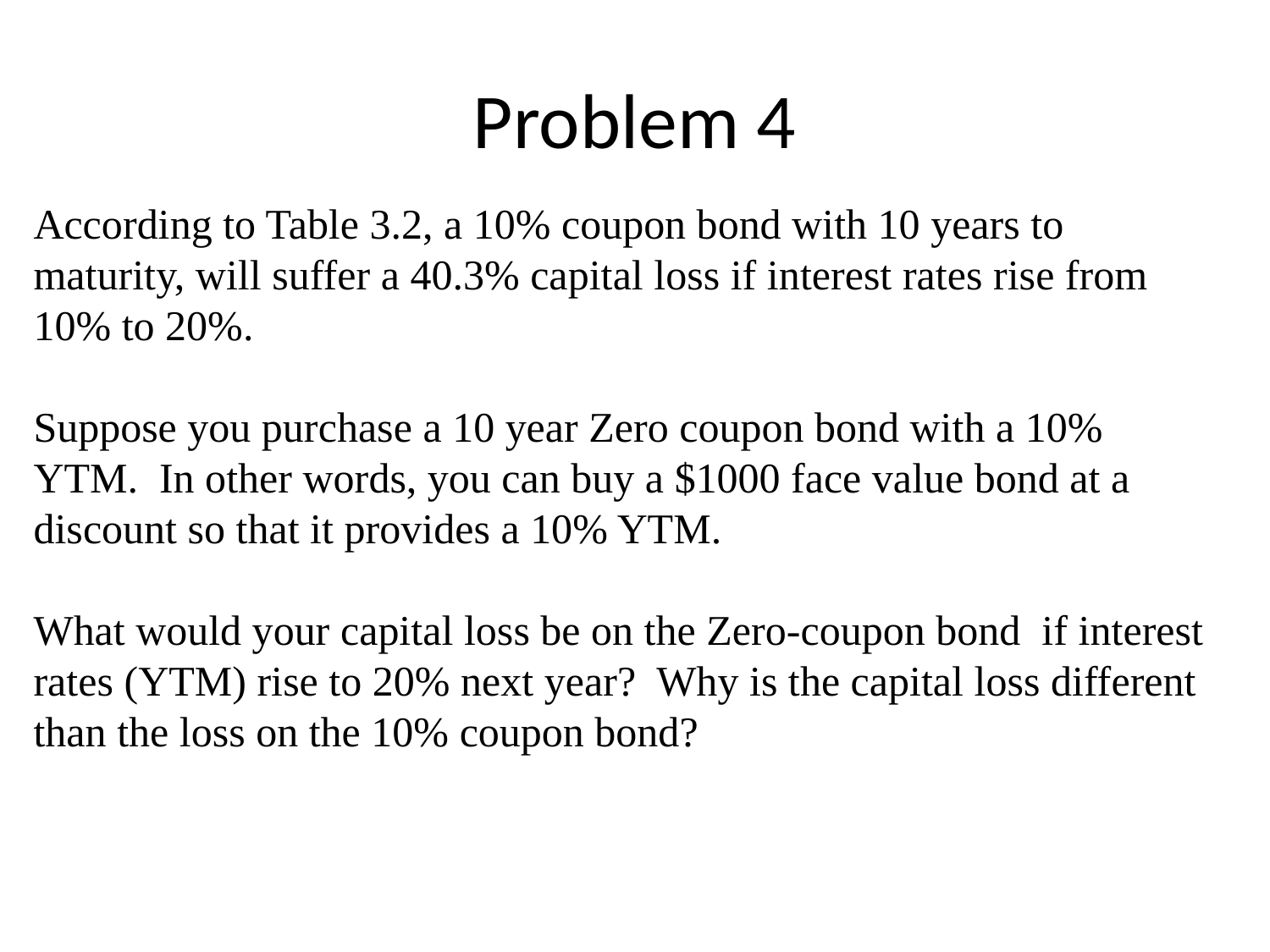

# Problem 4
According to Table 3.2, a 10% coupon bond with 10 years to maturity, will suffer a 40.3% capital loss if interest rates rise from 10% to 20%.

Suppose you purchase a 10 year Zero coupon bond with a 10% YTM.  In other words, you can buy a $1000 face value bond at a discount so that it provides a 10% YTM.

What would your capital loss be on the Zero-coupon bond  if interest rates (YTM) rise to 20% next year?  Why is the capital loss different than the loss on the 10% coupon bond?